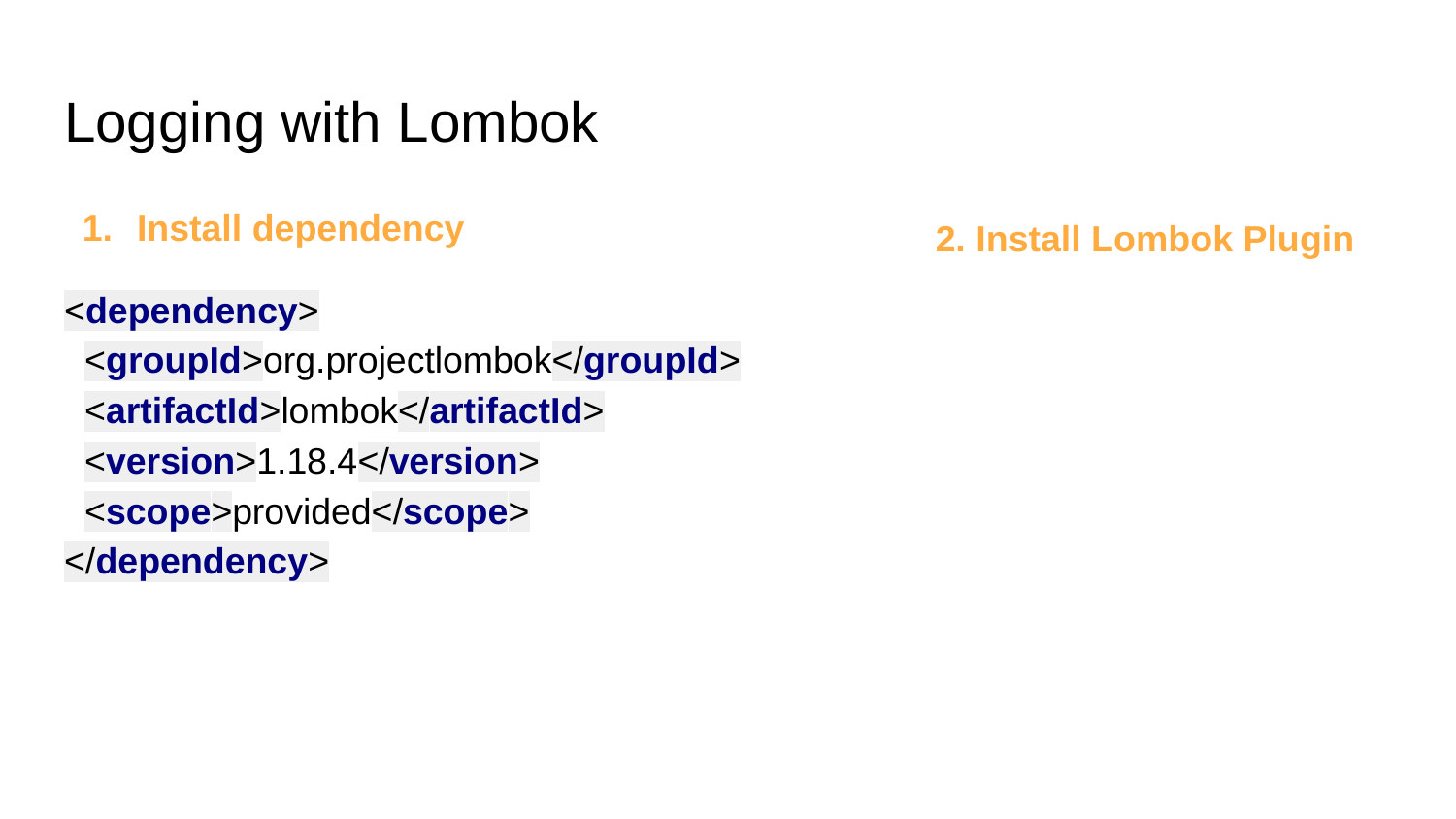

# Logging with Lombok
Install dependency
<dependency>
  <groupId>org.projectlombok</groupId>
  <artifactId>lombok</artifactId>
  <version>1.18.4</version>
  <scope>provided</scope>
</dependency>

2. Install Lombok Plugin